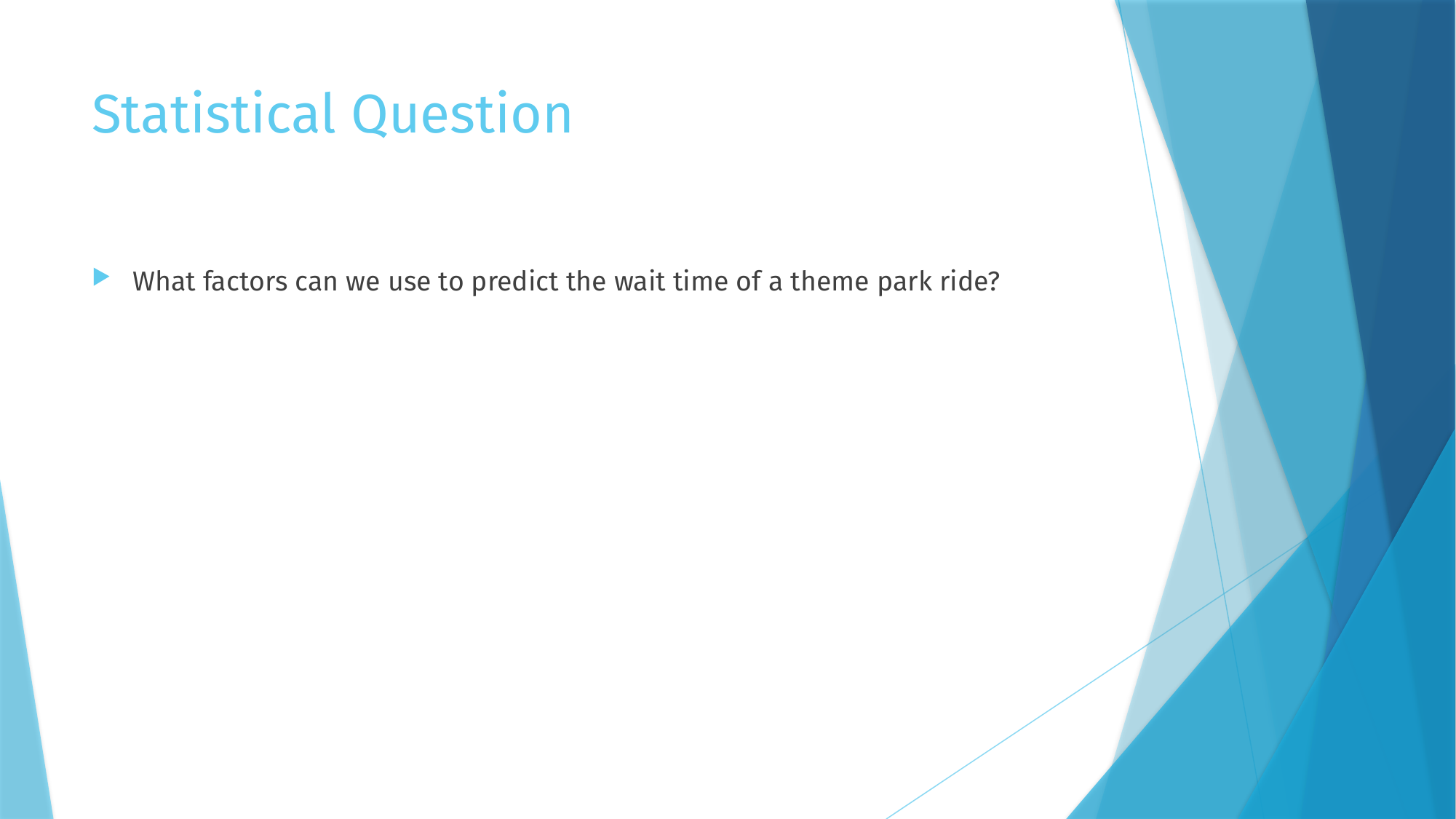

# Statistical Question
What factors can we use to predict the wait time of a theme park ride?